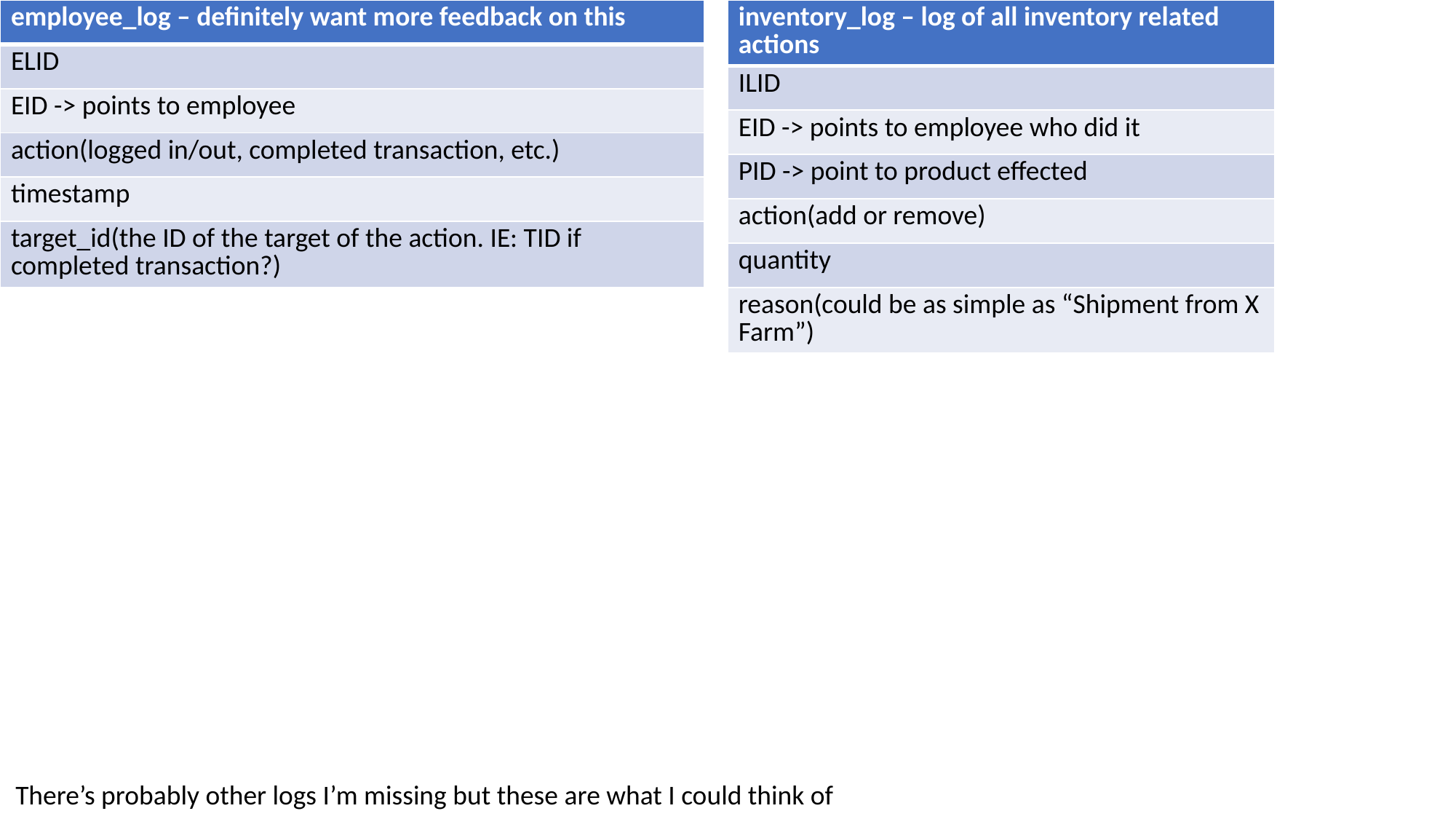

| employee\_log – definitely want more feedback on this |
| --- |
| ELID |
| EID -> points to employee |
| action(logged in/out, completed transaction, etc.) |
| timestamp |
| target\_id(the ID of the target of the action. IE: TID if completed transaction?) |
| inventory\_log – log of all inventory related actions |
| --- |
| ILID |
| EID -> points to employee who did it |
| PID -> point to product effected |
| action(add or remove) |
| quantity |
| reason(could be as simple as “Shipment from X Farm”) |
There’s probably other logs I’m missing but these are what I could think of